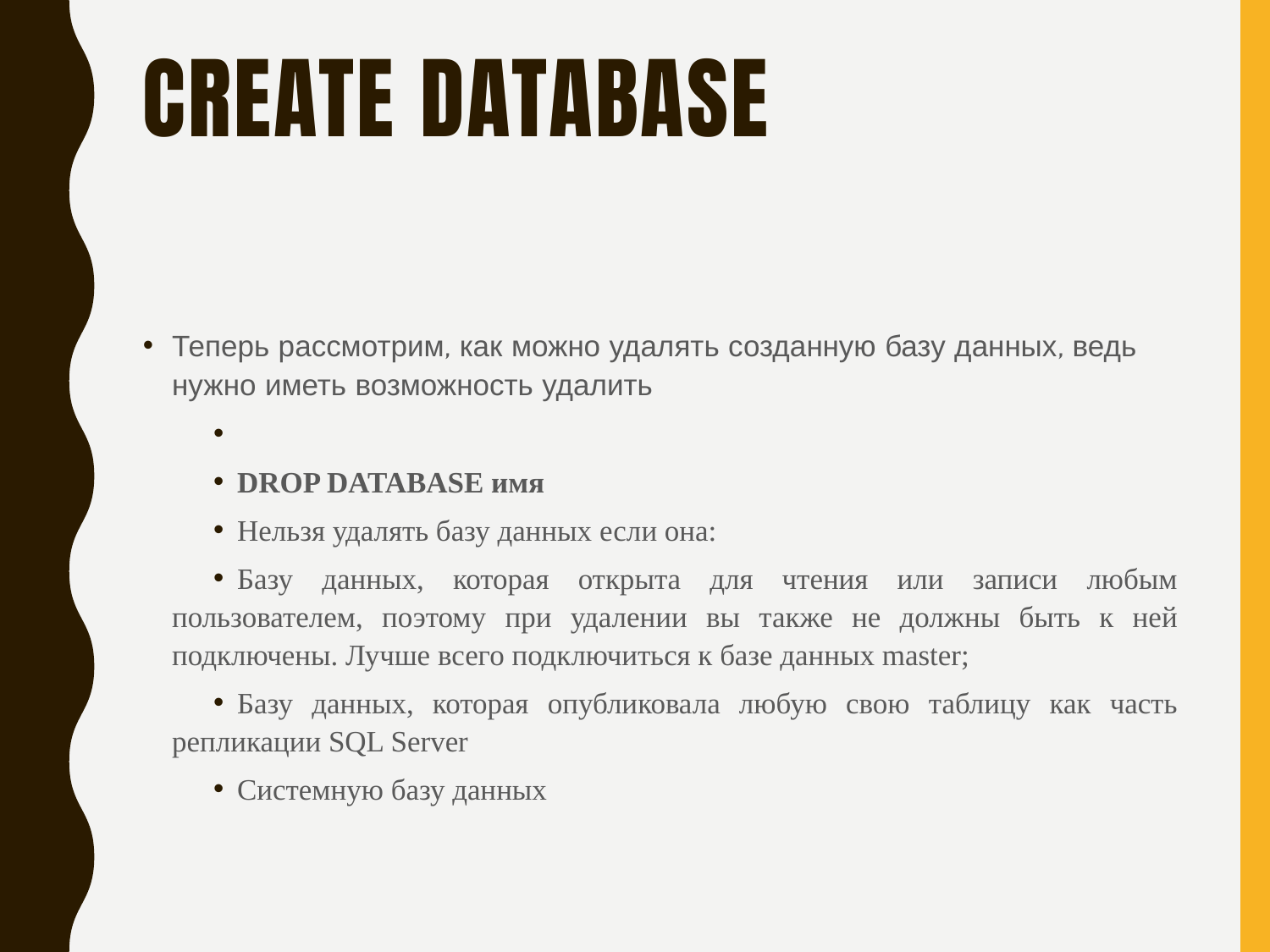

# CREATE DATABASE
Теперь рассмотрим, как можно удалять созданную базу данных, ведь нужно иметь возможность удалить

DROP DATABASE имя
Нельзя удалять базу данных если она:
Базу данных, которая открыта для чтения или записи любым пользователем, поэтому при удалении вы также не должны быть к ней подключены. Лучше всего подключиться к базе данных master;
Базу данных, которая опубликовала любую свою таблицу как часть репликации SQL Server
Системную базу данных